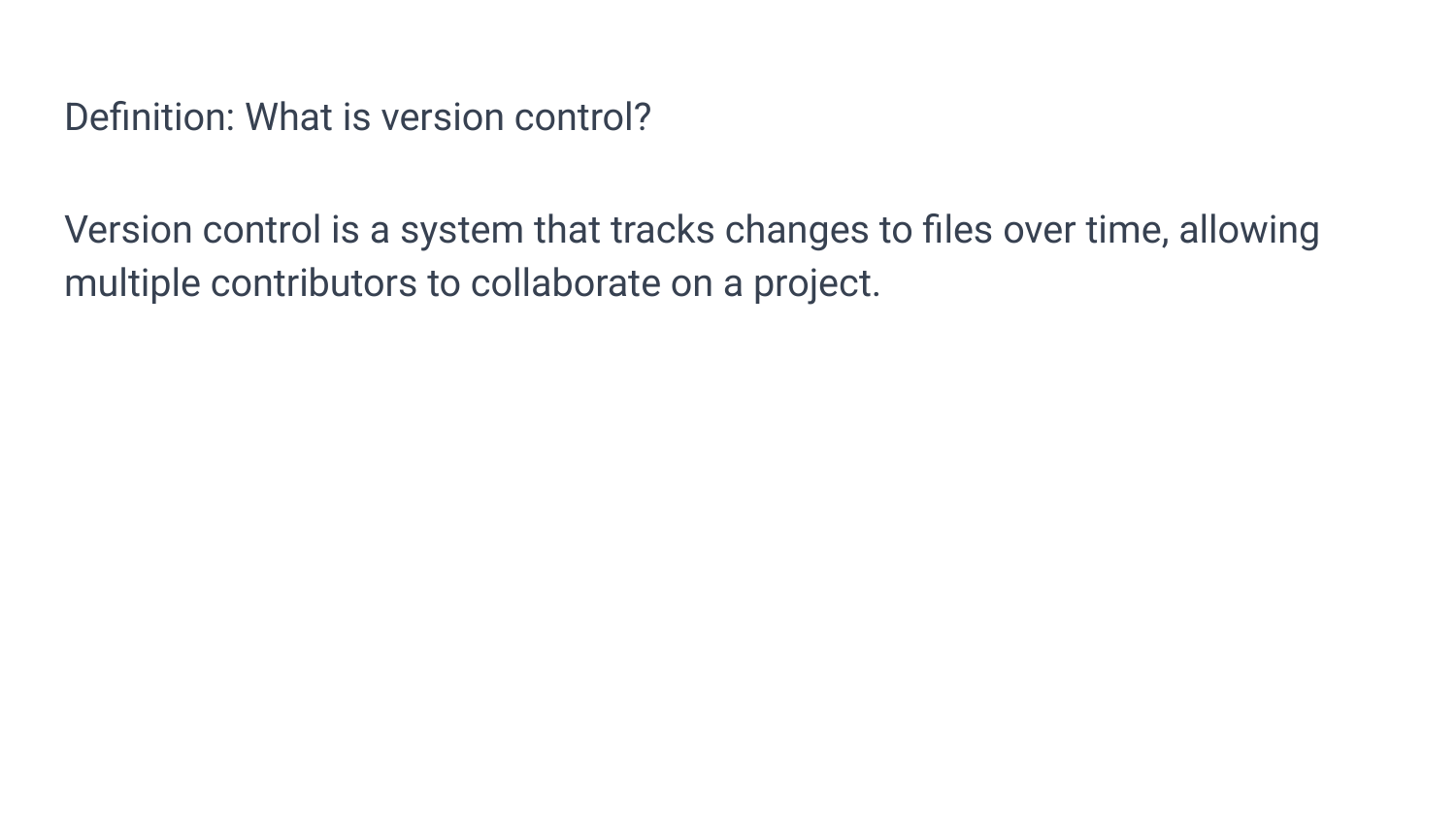

# Definition: What is version control?
Version control is a system that tracks changes to files over time, allowing multiple contributors to collaborate on a project.